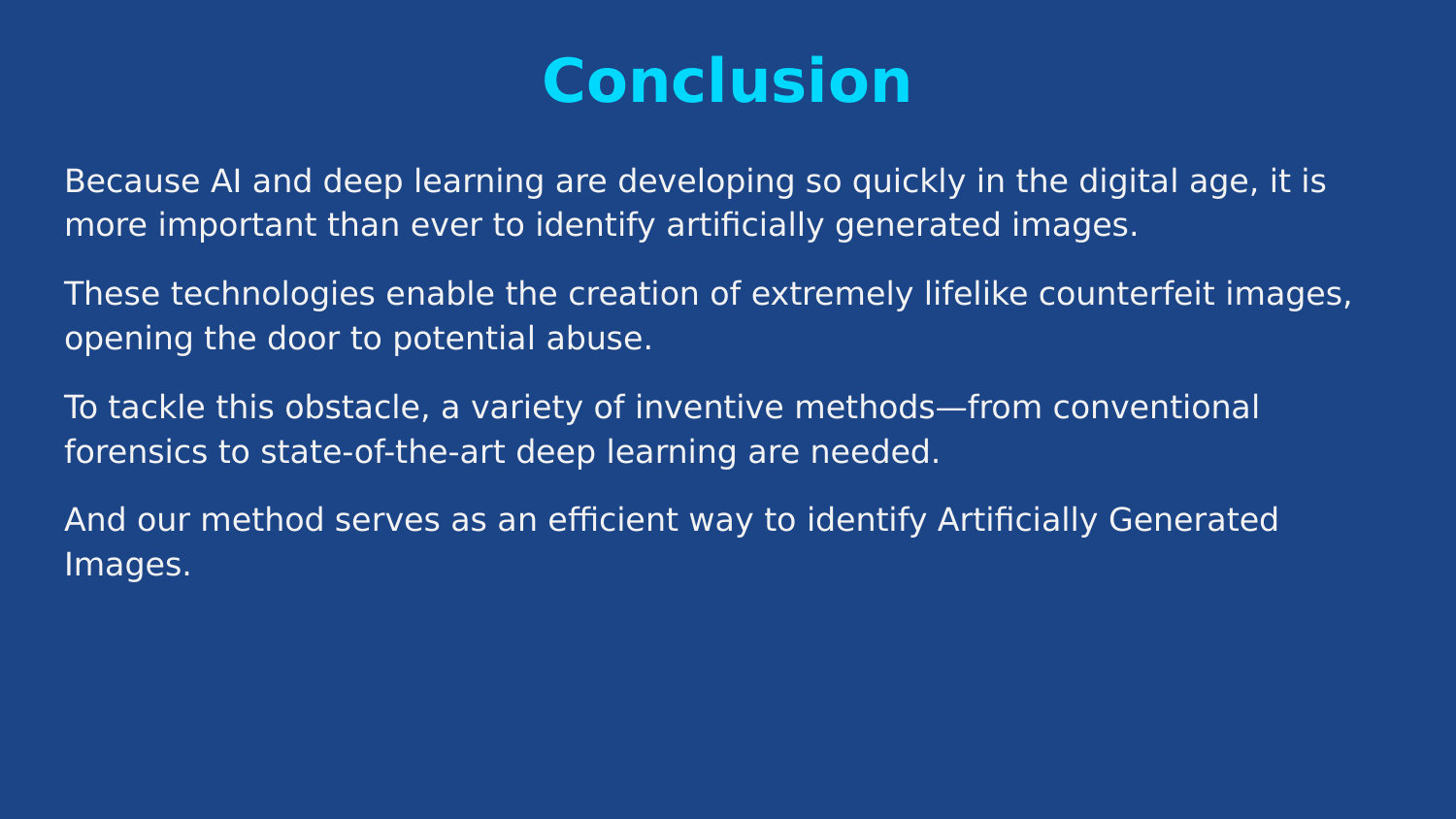

# Conclusion
Because AI and deep learning are developing so quickly in the digital age, it is more important than ever to identify artificially generated images.
These technologies enable the creation of extremely lifelike counterfeit images, opening the door to potential abuse.
To tackle this obstacle, a variety of inventive methods—from conventional forensics to state-of-the-art deep learning are needed.
And our method serves as an efficient way to identify Artificially Generated Images.